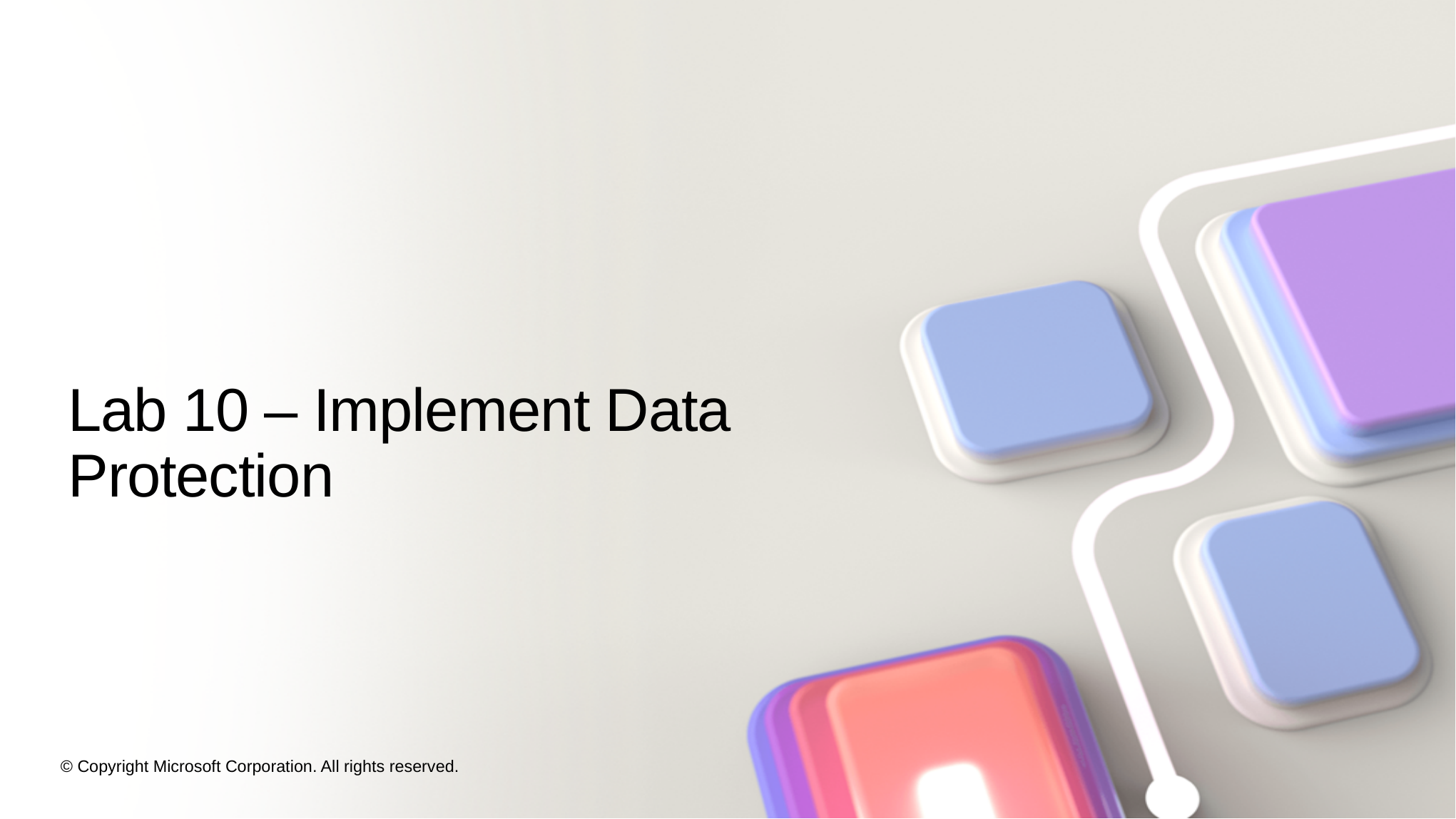

# Lab 10 – Implement Data Protection